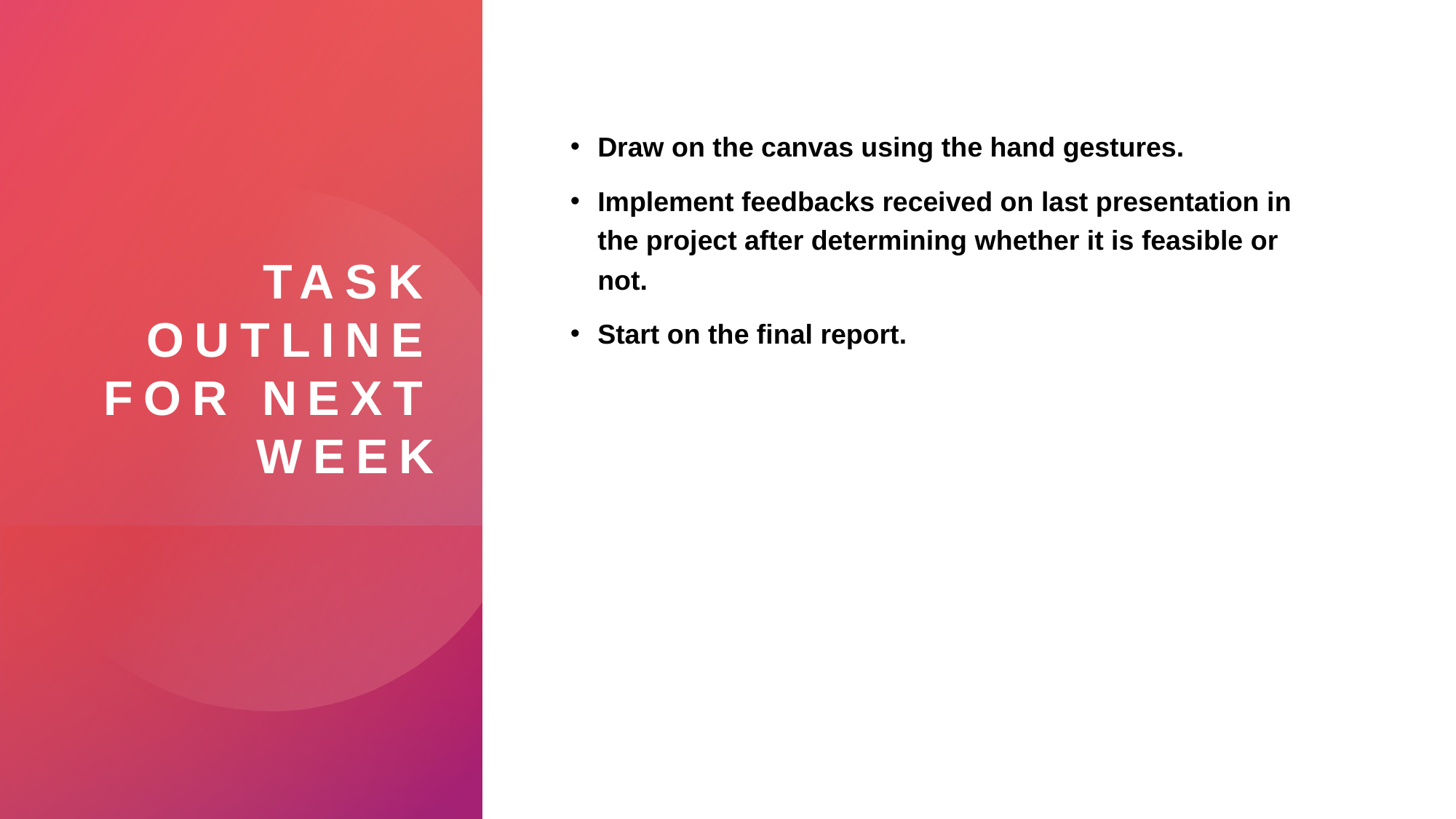

# Task outline for next week
Draw on the canvas using the hand gestures.
Implement feedbacks received on last presentation in the project after determining whether it is feasible or not.
Start on the final report.